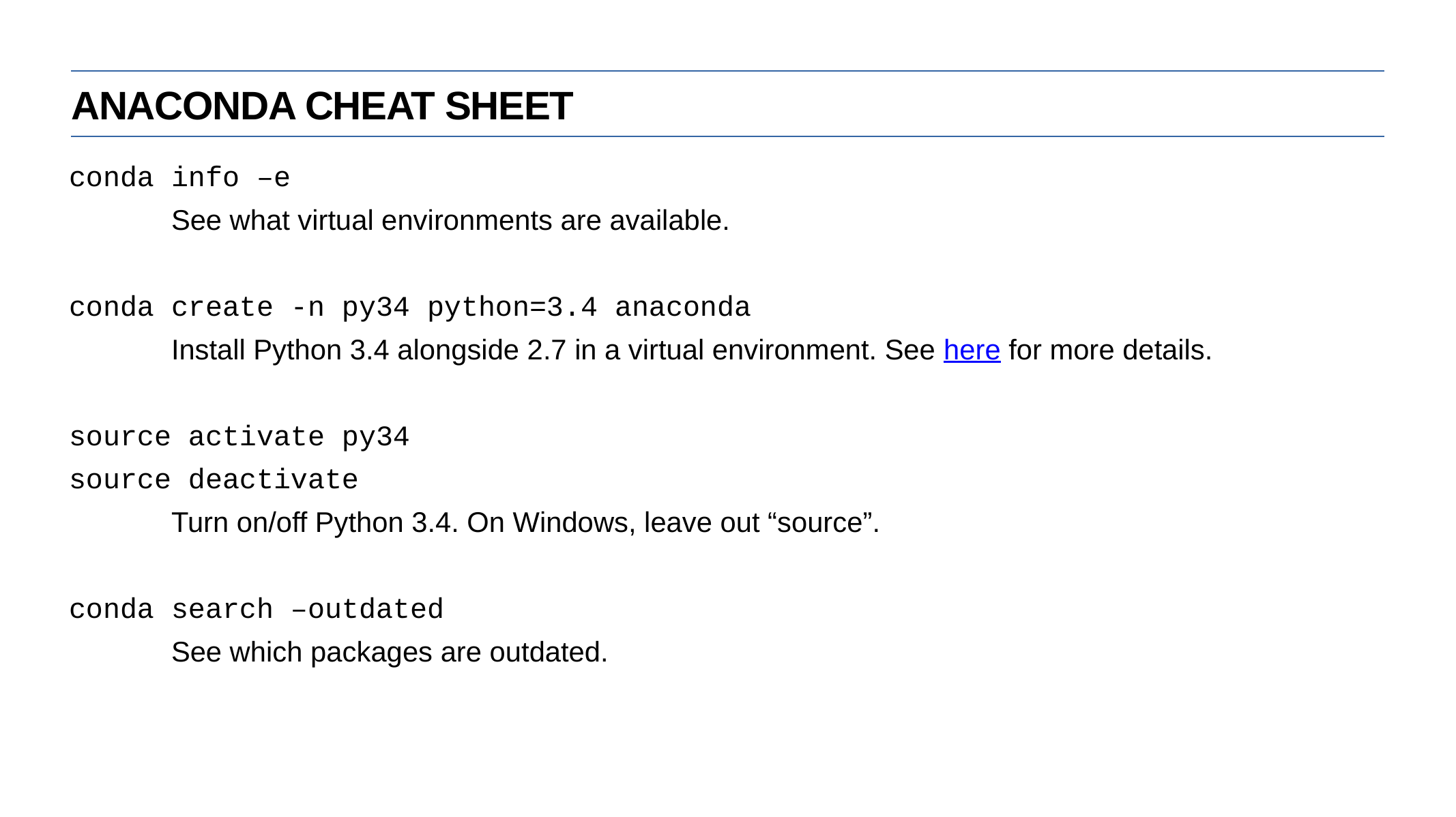

Anaconda Cheat sheet
conda info –e
	See what virtual environments are available.

conda create -n py34 python=3.4 anaconda
	Install Python 3.4 alongside 2.7 in a virtual environment. See here for more details.

source activate py34
source deactivate
	Turn on/off Python 3.4. On Windows, leave out “source”.

conda search –outdated
	See which packages are outdated.